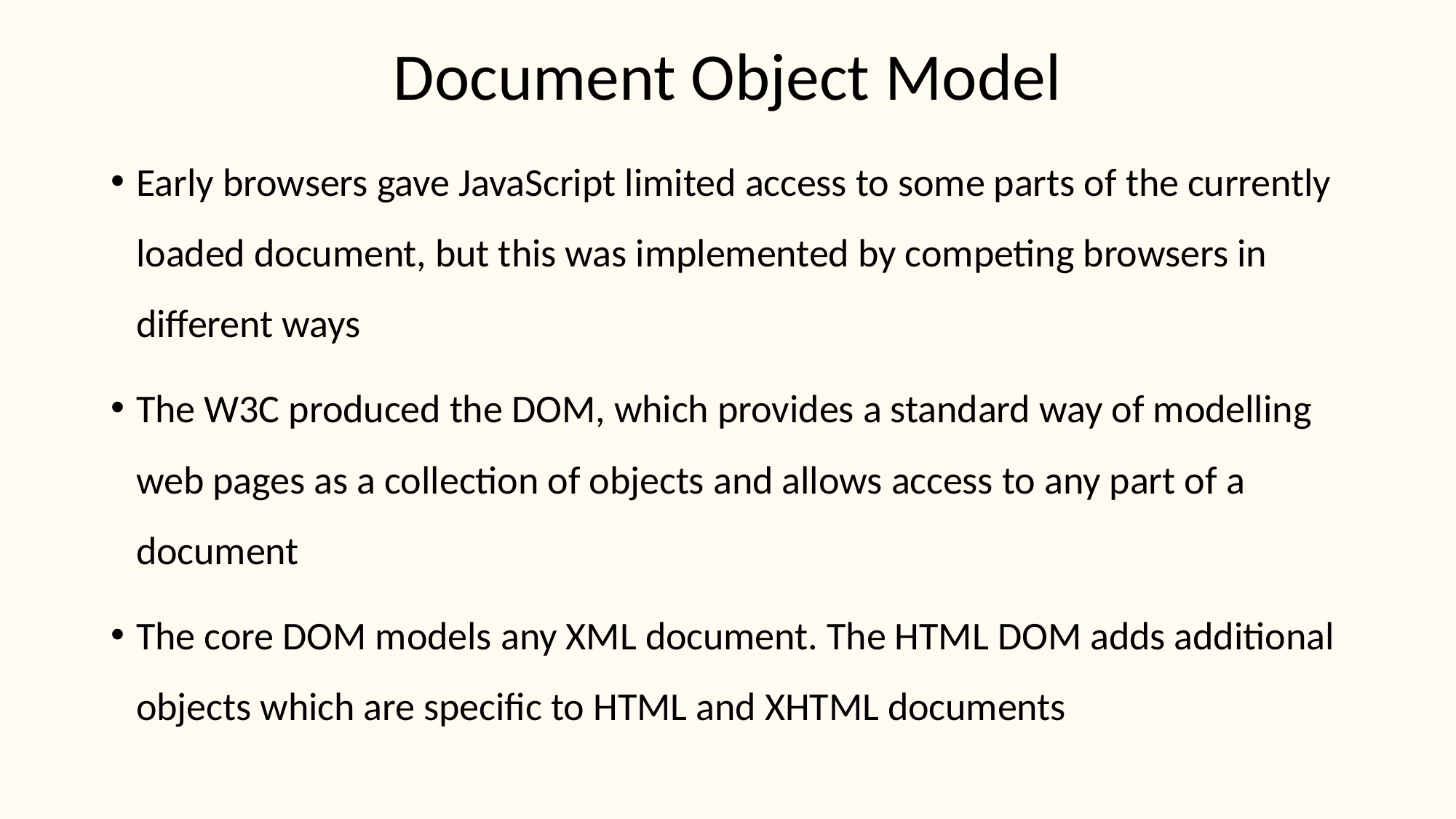

# Document Object Model
Early browsers gave JavaScript limited access to some parts of the currently loaded document, but this was implemented by competing browsers in different ways
The W3C produced the DOM, which provides a standard way of modelling web pages as a collection of objects and allows access to any part of a document
The core DOM models any XML document. The HTML DOM adds additional objects which are specific to HTML and XHTML documents